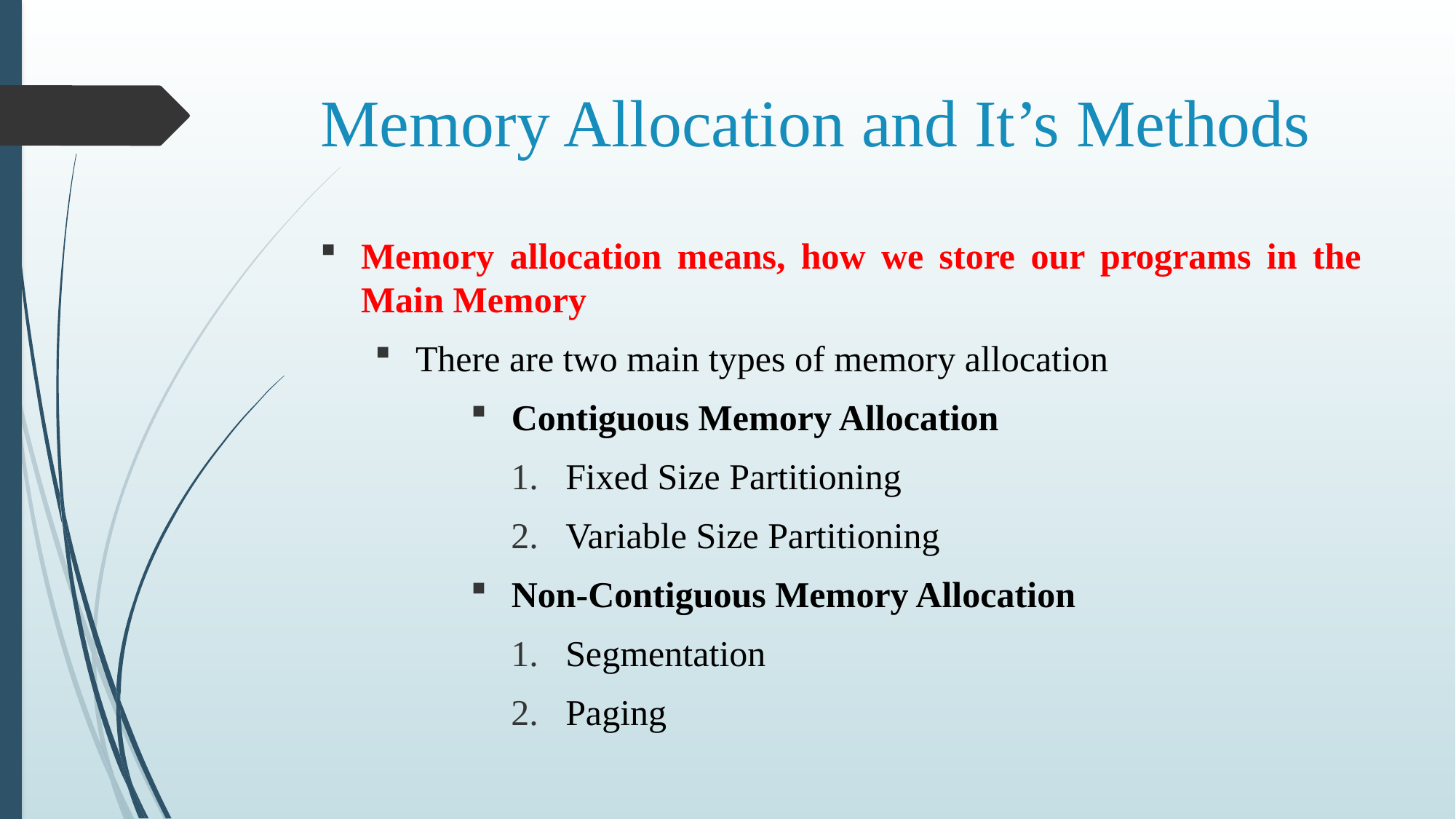

# Memory Allocation and It’s Methods
Memory allocation means, how we store our programs in the Main Memory
There are two main types of memory allocation
Contiguous Memory Allocation
Fixed Size Partitioning
Variable Size Partitioning
Non-Contiguous Memory Allocation
Segmentation
Paging